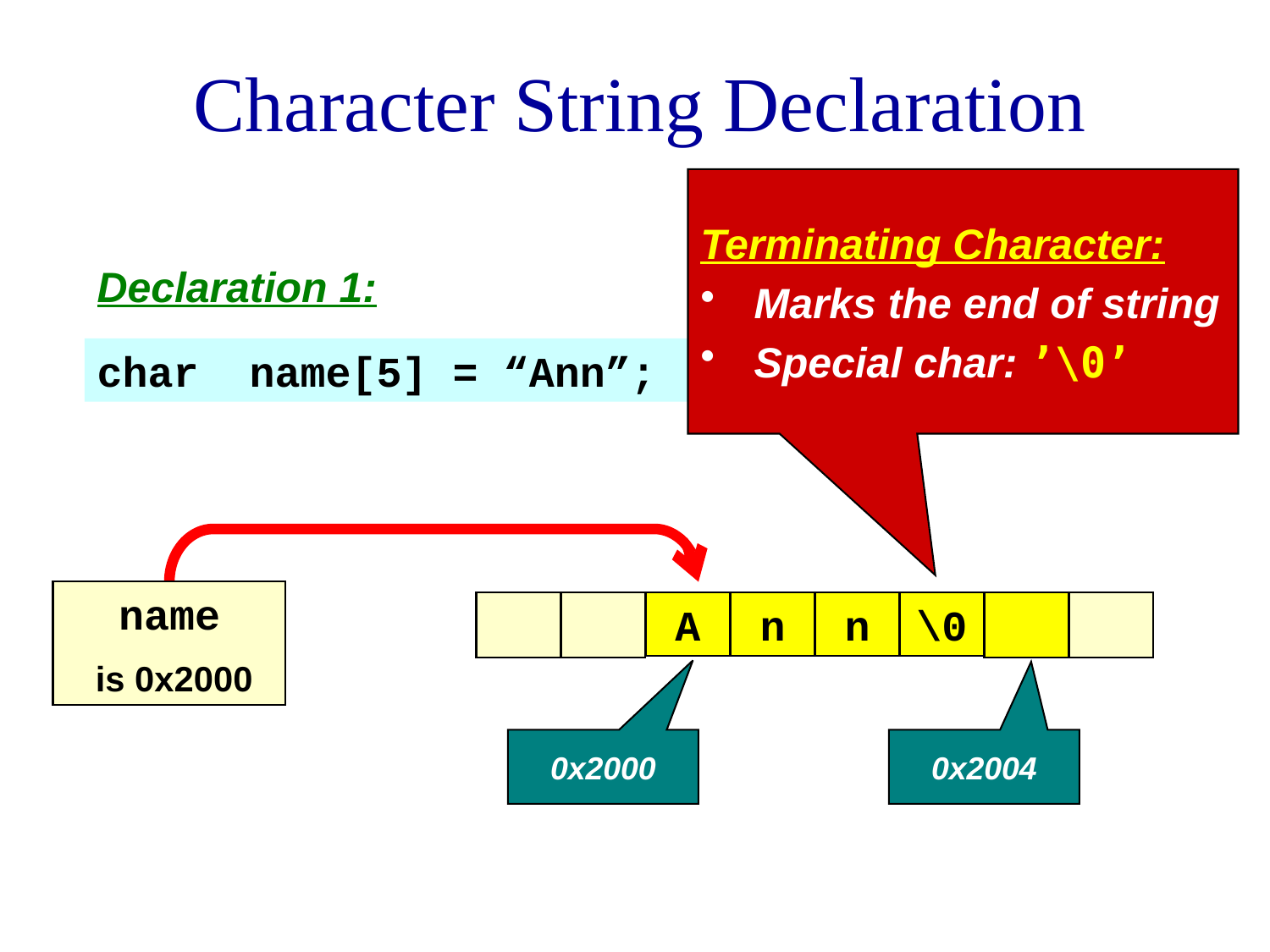

# Character String Declaration
Terminating Character:
  Marks the end of string
  Special char: ’\0’
Declaration 1:

char  name[5] = “Ann”;
name
 is 0x2000

A
n
n
\0

0x2000
0x2004